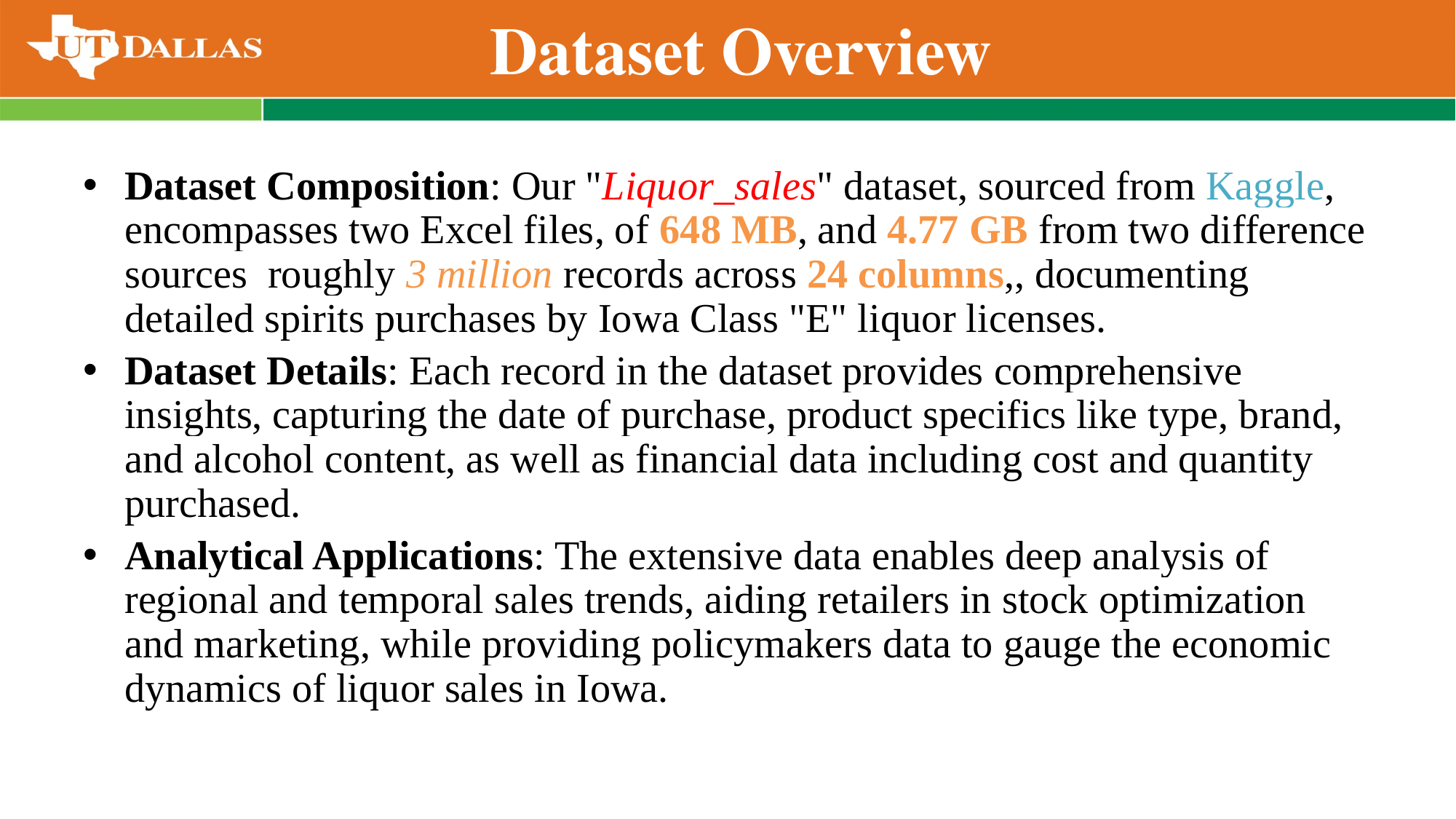

# Dataset Overview
Dataset Composition: Our "Liquor_sales" dataset, sourced from Kaggle, encompasses two Excel files, of 648 MB, and 4.77 GB from two difference sources  roughly 3 million records across 24 columns,, documenting detailed spirits purchases by Iowa Class "E" liquor licenses.
Dataset Details: Each record in the dataset provides comprehensive insights, capturing the date of purchase, product specifics like type, brand, and alcohol content, as well as financial data including cost and quantity purchased.
Analytical Applications: The extensive data enables deep analysis of regional and temporal sales trends, aiding retailers in stock optimization and marketing, while providing policymakers data to gauge the economic dynamics of liquor sales in Iowa.